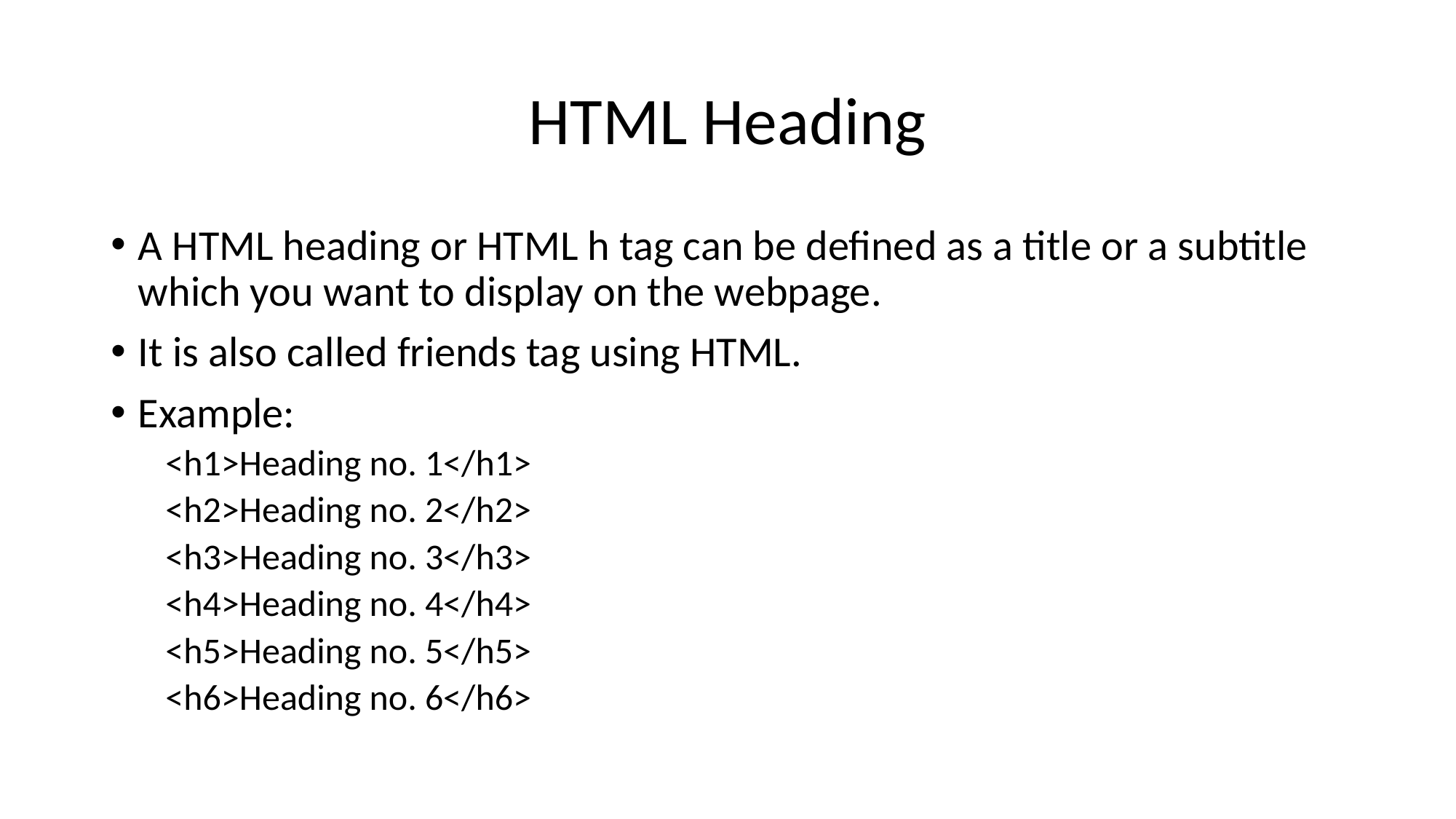

# HTML Heading
A HTML heading or HTML h tag can be defined as a title or a subtitle which you want to display on the webpage.
It is also called friends tag using HTML.
Example:
<h1>Heading no. 1</h1>
<h2>Heading no. 2</h2>
<h3>Heading no. 3</h3>
<h4>Heading no. 4</h4>
<h5>Heading no. 5</h5>
<h6>Heading no. 6</h6>